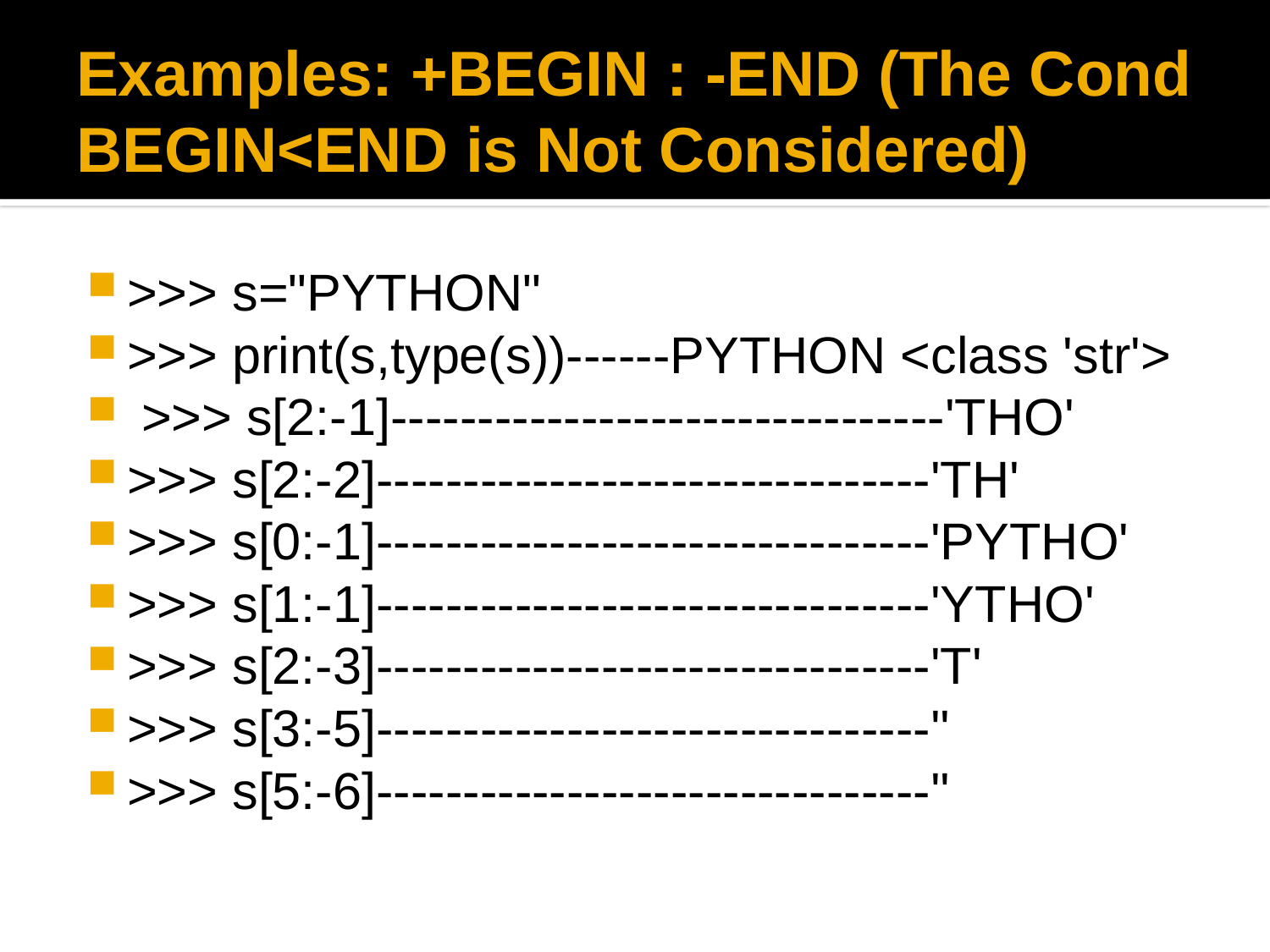

# Examples: +BEGIN : -END (The Cond BEGIN<END is Not Considered)
>>> s="PYTHON"
>>> print(s,type(s))------PYTHON <class 'str'>
 >>> s[2:-1]--------------------------------'THO'
>>> s[2:-2]--------------------------------'TH'
>>> s[0:-1]--------------------------------'PYTHO'
>>> s[1:-1]--------------------------------'YTHO'
>>> s[2:-3]--------------------------------'T'
>>> s[3:-5]--------------------------------''
>>> s[5:-6]--------------------------------''